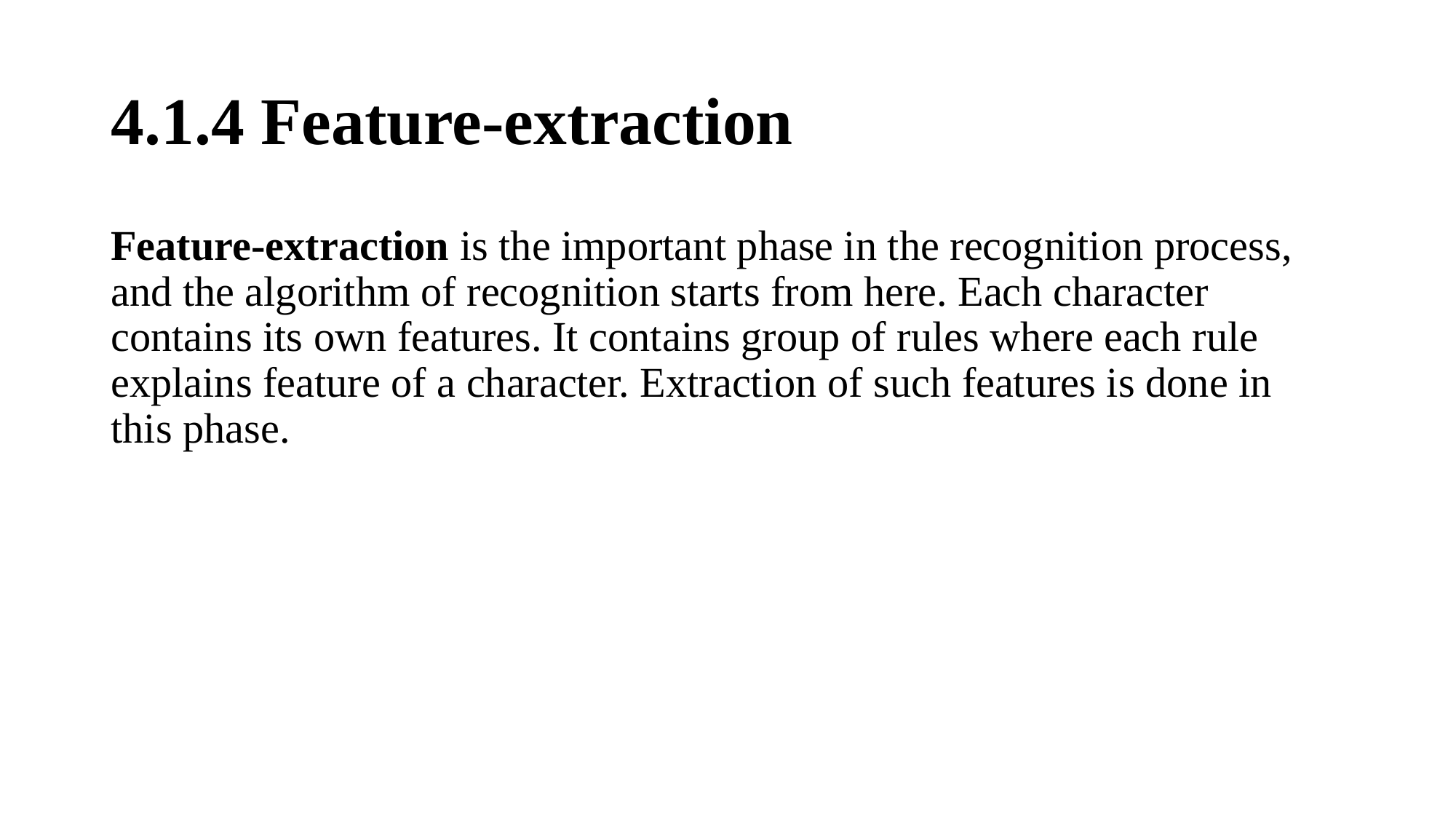

# 4.1.4 Feature-extraction
Feature-extraction is the important phase in the recognition process, and the algorithm of recognition starts from here. Each character contains its own features. It contains group of rules where each rule explains feature of a character. Extraction of such features is done in this phase.